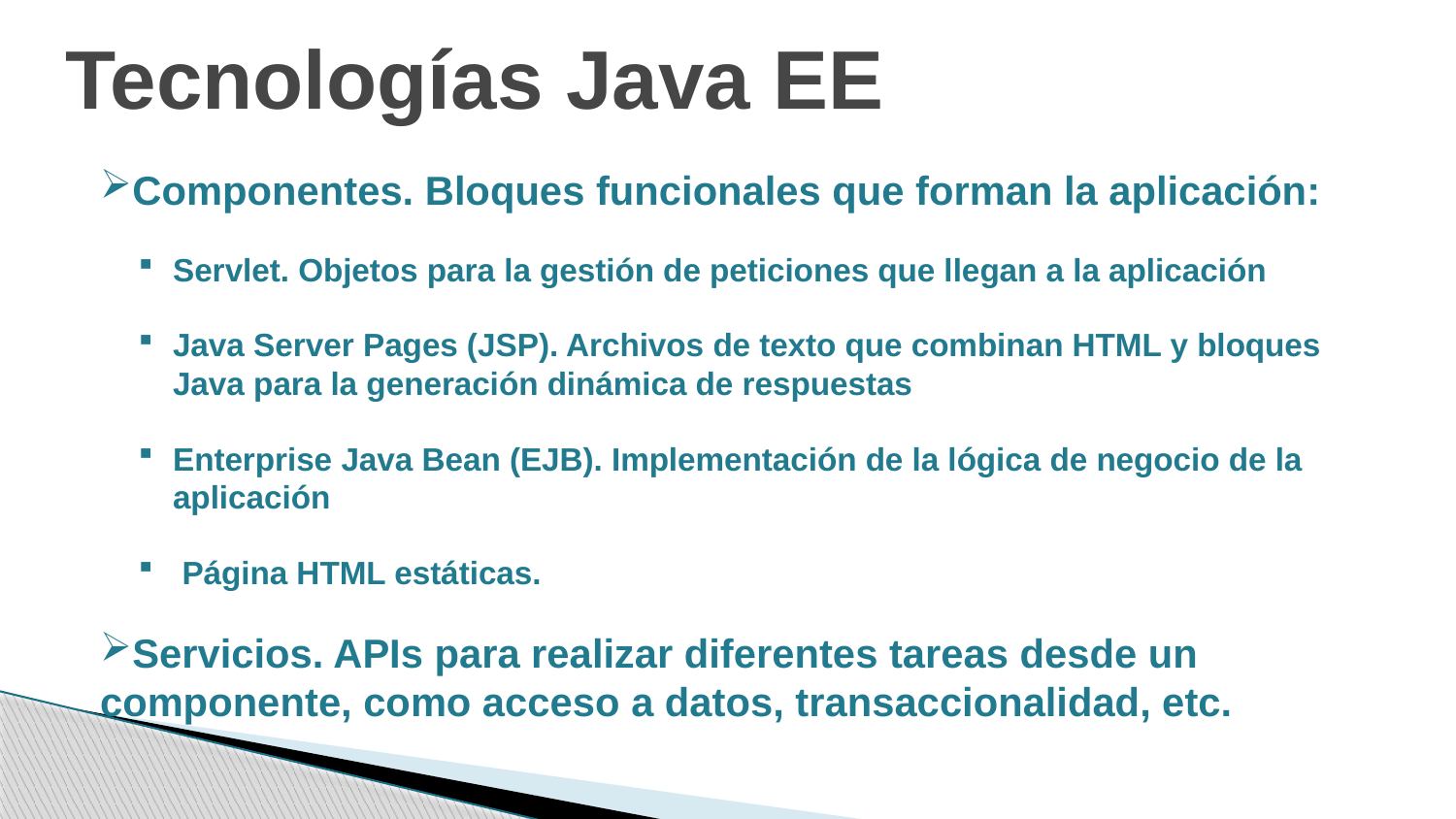

Tecnologías Java EE
Componentes. Bloques funcionales que forman la aplicación:
Servlet. Objetos para la gestión de peticiones que llegan a la aplicación
Java Server Pages (JSP). Archivos de texto que combinan HTML y bloques Java para la generación dinámica de respuestas
Enterprise Java Bean (EJB). Implementación de la lógica de negocio de la aplicación
 Página HTML estáticas.
Servicios. APIs para realizar diferentes tareas desde un componente, como acceso a datos, transaccionalidad, etc.